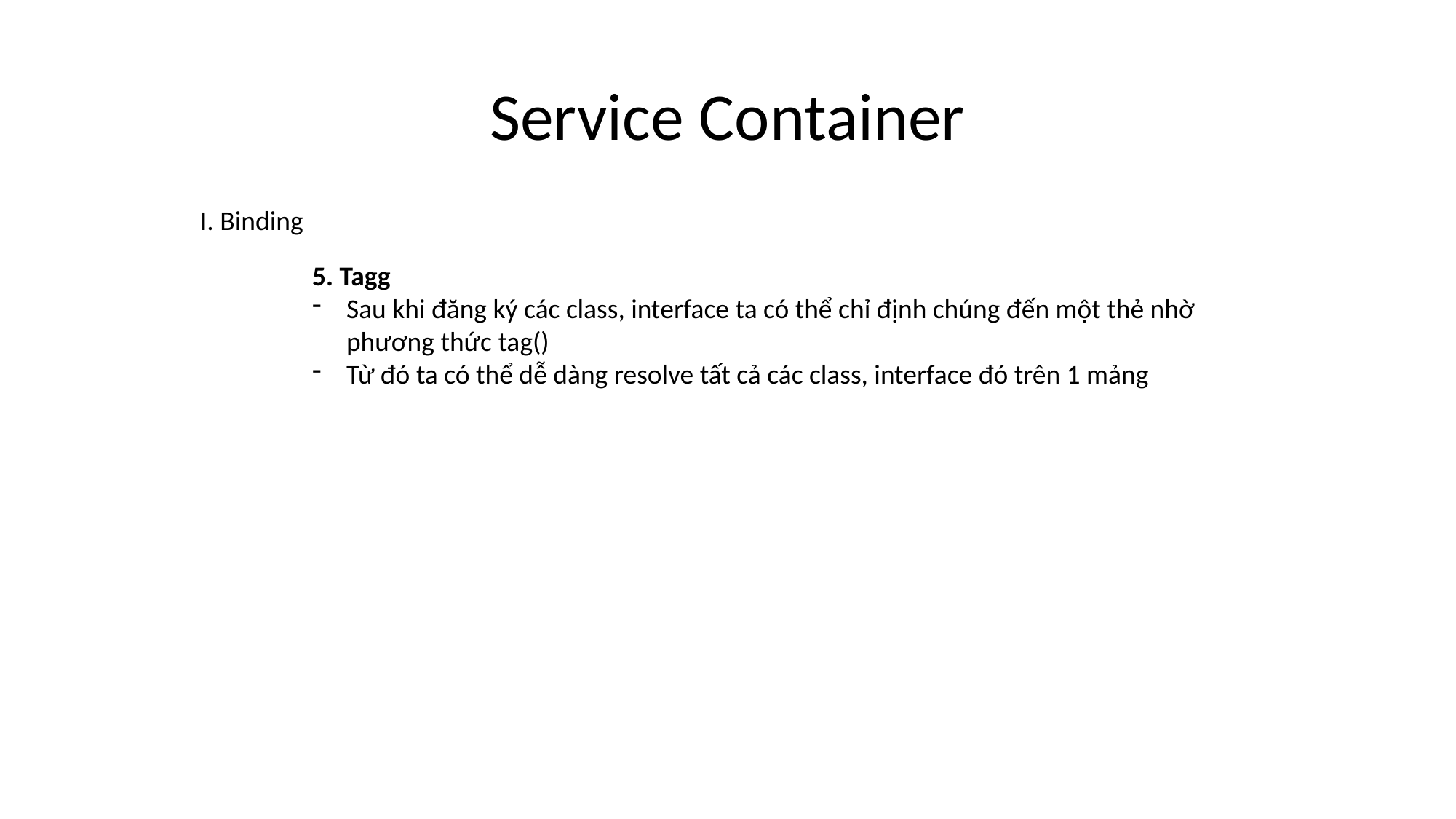

# Service Container
I. Binding
5. Tagg
Sau khi đăng ký các class, interface ta có thể chỉ định chúng đến một thẻ nhờ phương thức tag()
Từ đó ta có thể dễ dàng resolve tất cả các class, interface đó trên 1 mảng